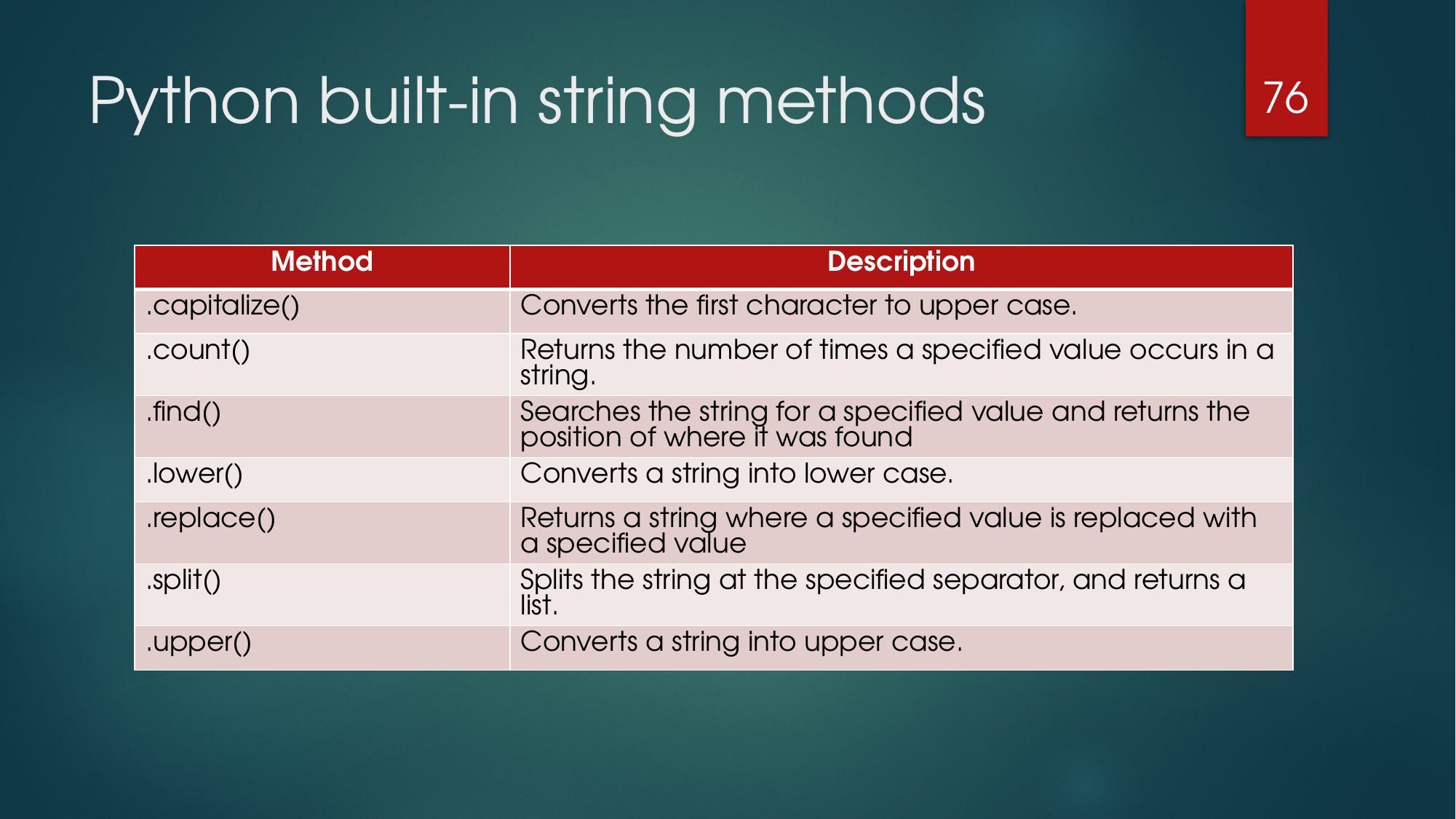

76
# Python built-in string methods
| Method | Description |
| --- | --- |
| .capitalize() | Converts the first character to upper case. |
| .count() | Returns the number of times a specified value occurs in a string. |
| .find() | Searches the string for a specified value and returns the position of where it was found |
| .lower() | Converts a string into lower case. |
| .replace() | Returns a string where a specified value is replaced with a specified value |
| .split() | Splits the string at the specified separator, and returns a list. |
| .upper() | Converts a string into upper case. |